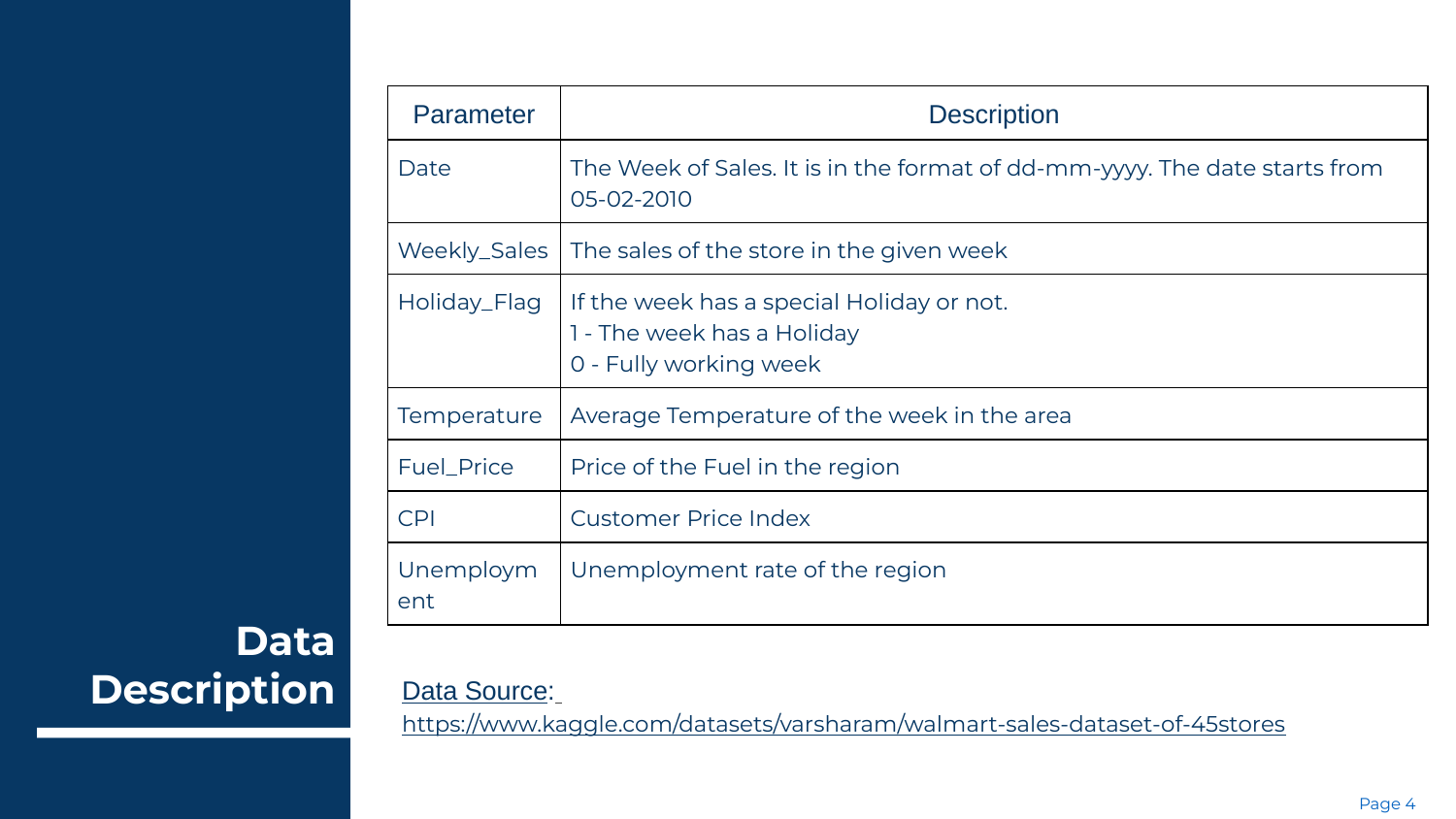

| Parameter | Description |
| --- | --- |
| Date | The Week of Sales. It is in the format of dd-mm-yyyy. The date starts from 05-02-2010 |
| Weekly\_Sales | The sales of the store in the given week |
| Holiday\_Flag | If the week has a special Holiday or not. 1 - The week has a Holiday 0 - Fully working week |
| Temperature | Average Temperature of the week in the area |
| Fuel\_Price | Price of the Fuel in the region |
| CPI | Customer Price Index |
| Unemployment | Unemployment rate of the region |
# Data Description
Data Source: https://www.kaggle.com/datasets/varsharam/walmart-sales-dataset-of-45stores
Page 4